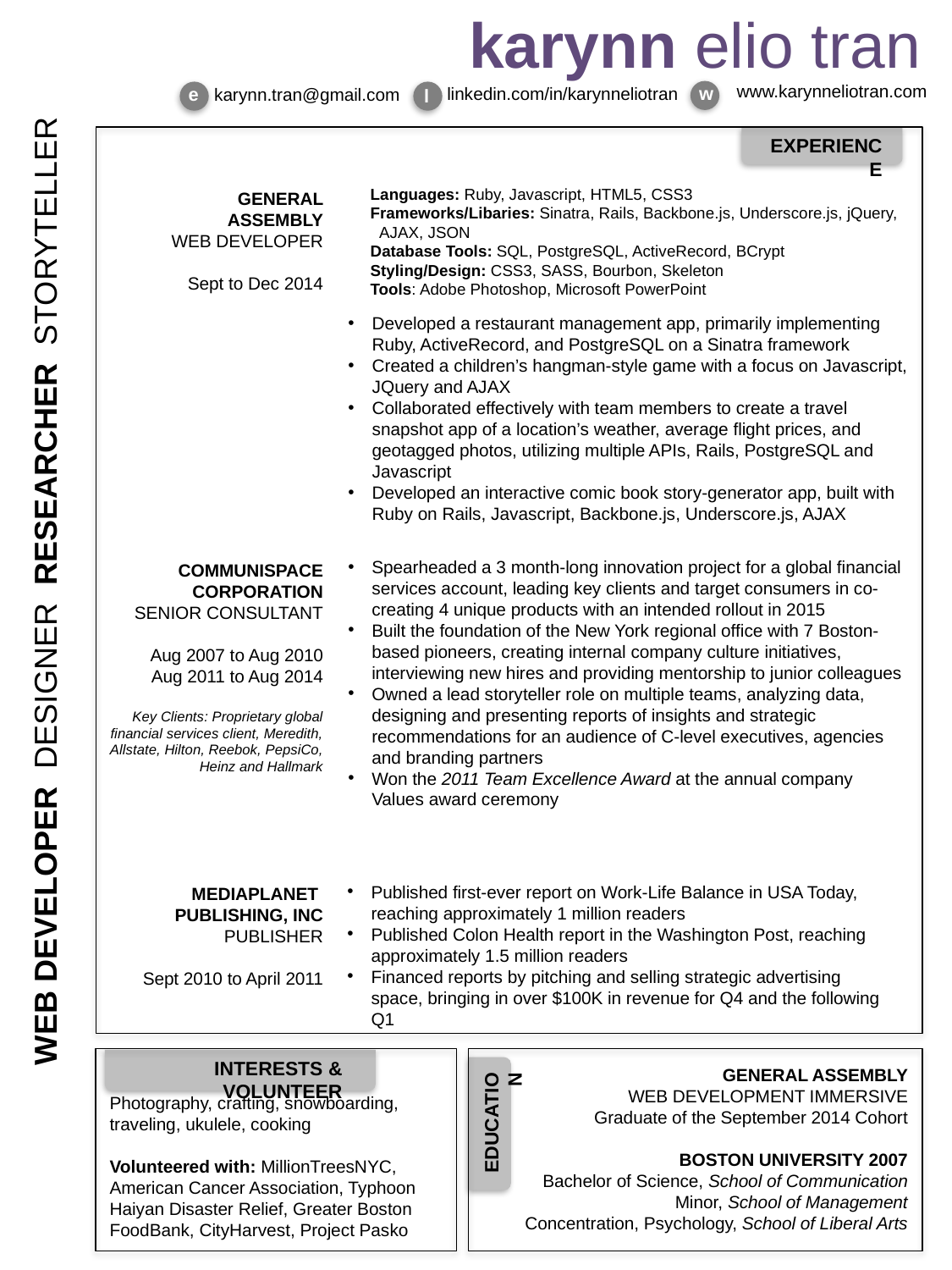

karynn elio tran
www.karynneliotran.com
w

e

linkedin.com/in/karynneliotran
l

karynn.tran@gmail.com

EXPERIENCE

Languages: Ruby, Javascript, HTML5, CSS3
Frameworks/Libaries: Sinatra, Rails, Backbone.js, Underscore.js, jQuery,
  AJAX, JSON
Database Tools: SQL, PostgreSQL, ActiveRecord, BCrypt
Styling/Design: CSS3, SASS, Bourbon, Skeleton
Tools: Adobe Photoshop, Microsoft PowerPoint

GENERAL ASSEMBLY
WEB DEVELOPER

Sept to Dec 2014
Developed a restaurant management app, primarily implementing Ruby, ActiveRecord, and PostgreSQL on a Sinatra framework
Created a children’s hangman-style game with a focus on Javascript, JQuery and AJAX
Collaborated effectively with team members to create a travel snapshot app of a location’s weather, average flight prices, and geotagged photos, utilizing multiple APIs, Rails, PostgreSQL and Javascript
Developed an interactive comic book story-generator app, built with Ruby on Rails, Javascript, Backbone.js, Underscore.js, AJAX
Spearheaded a 3 month-long innovation project for a global financial services account, leading key clients and target consumers in co-creating 4 unique products with an intended rollout in 2015
Built the foundation of the New York regional office with 7 Boston-based pioneers, creating internal company culture initiatives, interviewing new hires and providing mentorship to junior colleagues
Owned a lead storyteller role on multiple teams, analyzing data, designing and presenting reports of insights and strategic recommendations for an audience of C-level executives, agencies and branding partners
Won the 2011 Team Excellence Award at the annual company Values award ceremony

COMMUNISPACE CORPORATION
SENIOR CONSULTANT

Aug 2007 to Aug 2010
Aug 2011 to Aug 2014

Key Clients: Proprietary global financial services client, Meredith, Allstate, Hilton, Reebok, PepsiCo, Heinz and Hallmark

WEB DEVELOPER  DESIGNER  RESEARCHER  STORYTELLER
Published first-ever report on Work-Life Balance in USA Today, reaching approximately 1 million readers
Published Colon Health report in the Washington Post, reaching approximately 1.5 million readers
Financed reports by pitching and selling strategic advertising space, bringing in over $100K in revenue for Q4 and the following Q1
MEDIAPLANET
PUBLISHING, INC
PUBLISHER

Sept 2010 to April 2011

INTERESTS & VOLUNTEER

Photography, crafting, snowboarding, traveling, ukulele, cooking

Volunteered with: MillionTreesNYC, American Cancer Association, Typhoon Haiyan Disaster Relief, Greater Boston FoodBank, CityHarvest, Project Pasko

EDUCATION
GENERAL ASSEMBLY
WEB DEVELOPMENT IMMERSIVE
Graduate of the September 2014 Cohort

BOSTON UNIVERSITY 2007
Bachelor of Science, School of Communication
Minor, School of Management
Concentration, Psychology, School of Liberal Arts